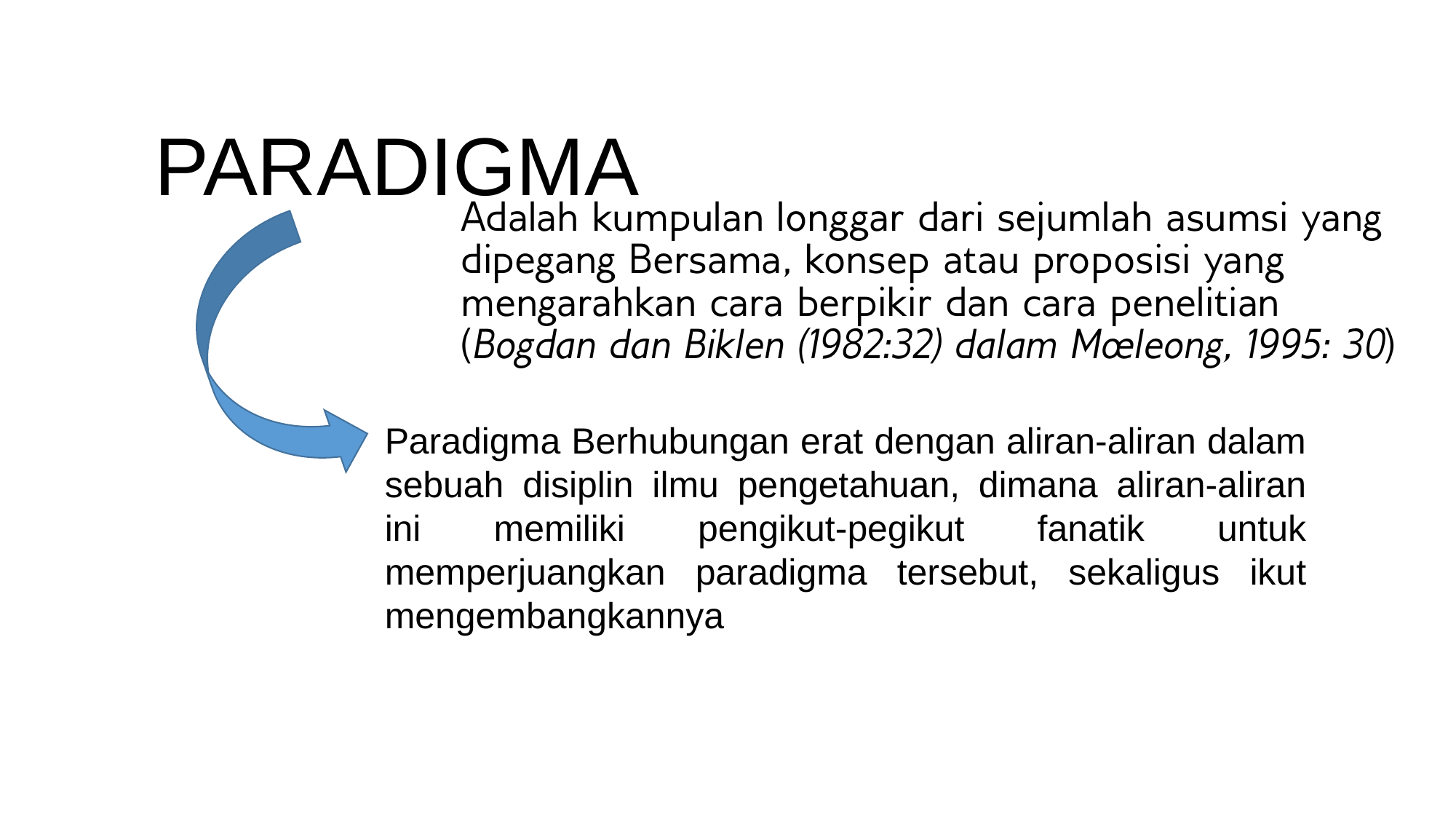

# PARADIGMA
Adalah kumpulan longgar dari sejumlah asumsi yang dipegang Bersama, konsep atau proposisi yang mengarahkan cara berpikir dan cara penelitian (Bogdan dan Biklen (1982:32) dalam Moeleong, 1995: 30)

Paradigma Berhubungan erat dengan aliran-aliran dalam sebuah disiplin ilmu pengetahuan, dimana aliran-aliran ini memiliki pengikut-pegikut fanatik untuk memperjuangkan paradigma tersebut, sekaligus ikut mengembangkannya